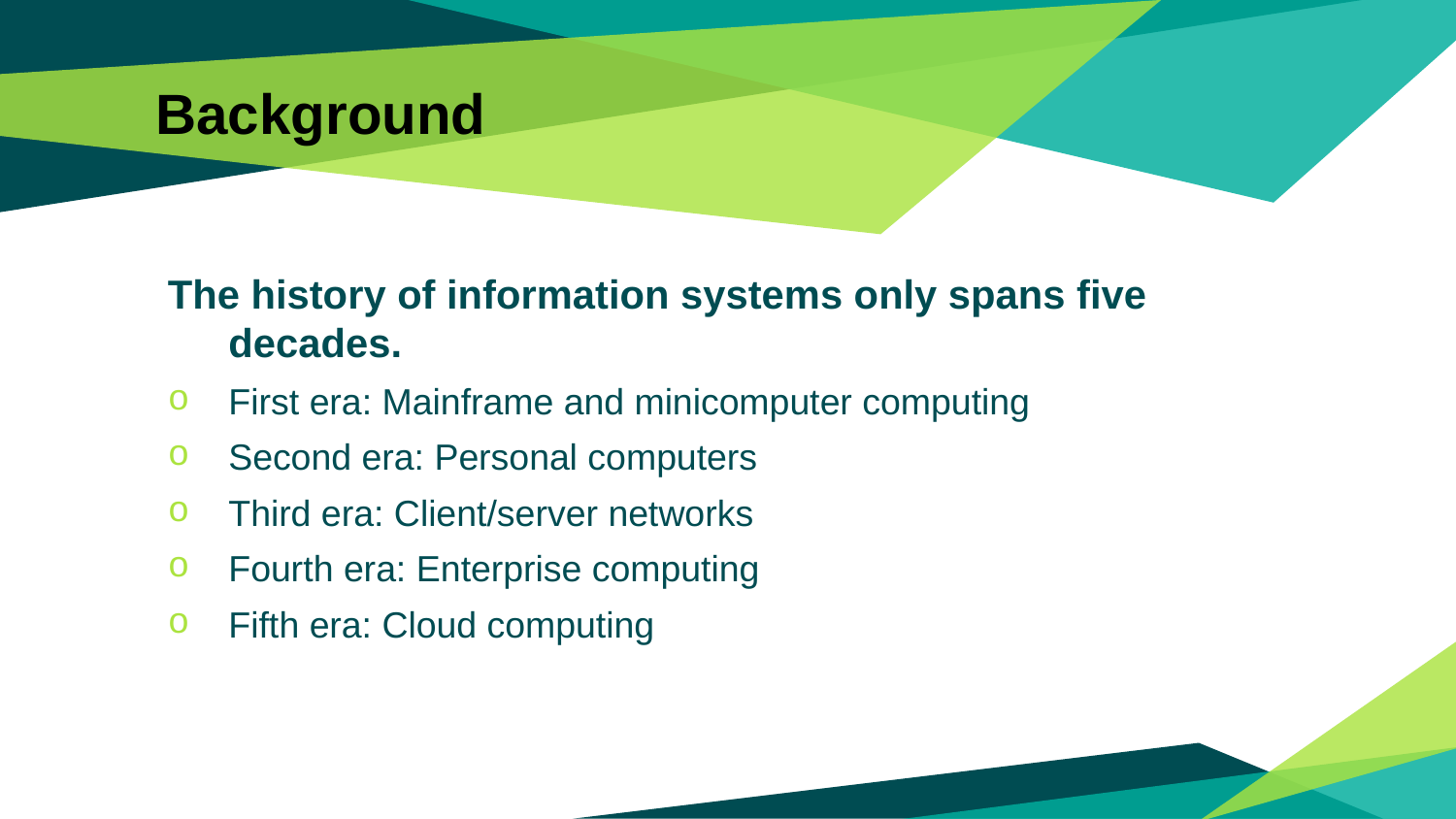

# Background
The history of information systems only spans five decades.
First era: Mainframe and minicomputer computing
Second era: Personal computers
Third era: Client/server networks
Fourth era: Enterprise computing
Fifth era: Cloud computing